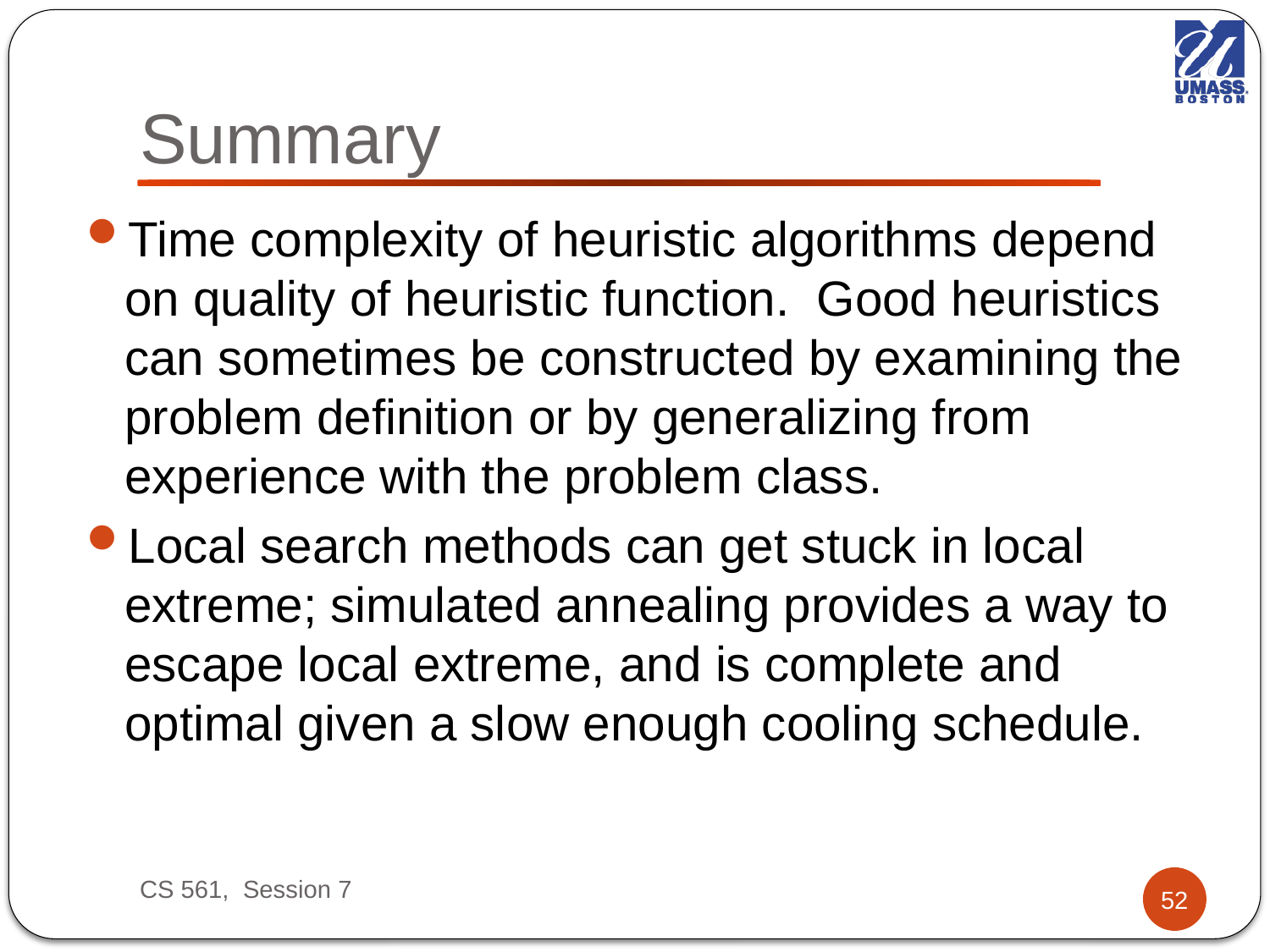

# Summary
Time complexity of heuristic algorithms depend on quality of heuristic function.  Good heuristics can sometimes be constructed by examining the problem definition or by generalizing from experience with the problem class.
Local search methods can get stuck in local extreme; simulated annealing provides a way to escape local extreme, and is complete and optimal given a slow enough cooling schedule.
CS 561,  Session 7
52